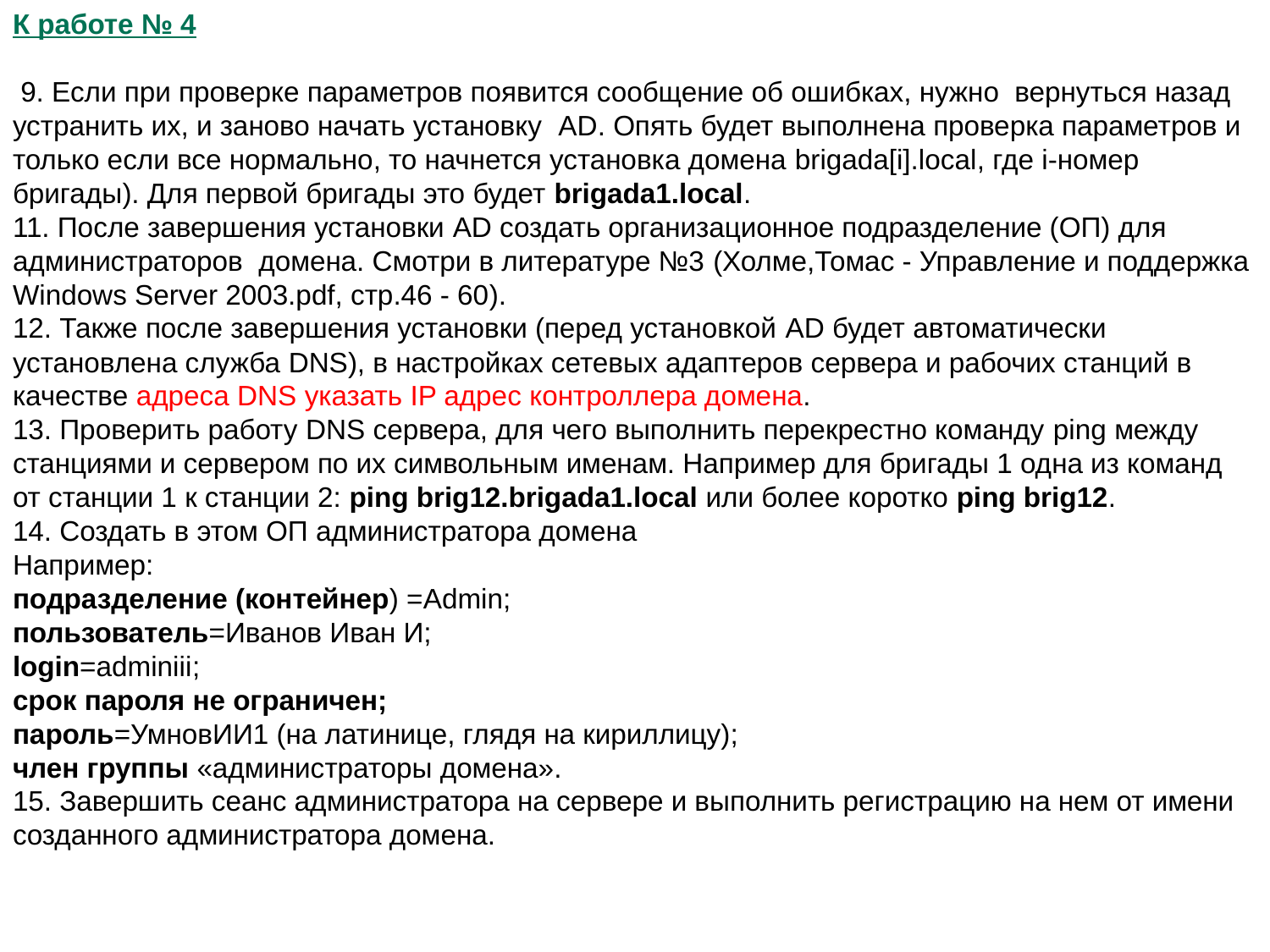

# К работе № 4

 9. Если при проверке параметров появится сообщение об ошибках, нужно  вернуться назад устранить их, и заново начать установку  AD. Опять будет выполнена проверка параметров и только если все нормально, то начнется установка домена brigada[i].local, где i-номер бригады). Для первой бригады это будет brigada1.local.
11. После завершения установки AD создать организационное подразделение (ОП) для администраторов  домена. Смотри в литературе №3 (Холме,Томас - Управление и поддержка Windows Server 2003.pdf, стр.46 - 60).
12. Также после завершения установки (перед установкой AD будет автоматически установлена служба DNS), в настройках сетевых адаптеров сервера и рабочих станций в качестве адреса DNS указать IP адреc контроллера домена.
13. Проверить работу DNS сервера, для чего выполнить перекрестно команду ping между станциями и сервером по их символьным именам. Например для бригады 1 одна из команд от станции 1 к станции 2: ping brig12.brigada1.local или более коротко ping brig12.
14. Создать в этом ОП администратора домена
Например:
подразделение (контейнер) =Admin;
пользователь=Иванов Иван И;
login=adminiii;
срок пароля не ограничен;
пароль=УмновИИ1 (на латинице, глядя на кириллицу);
член группы «администраторы домена».
15. Завершить сеанс администратора на сервере и выполнить регистрацию на нем от имени созданного администратора домена.